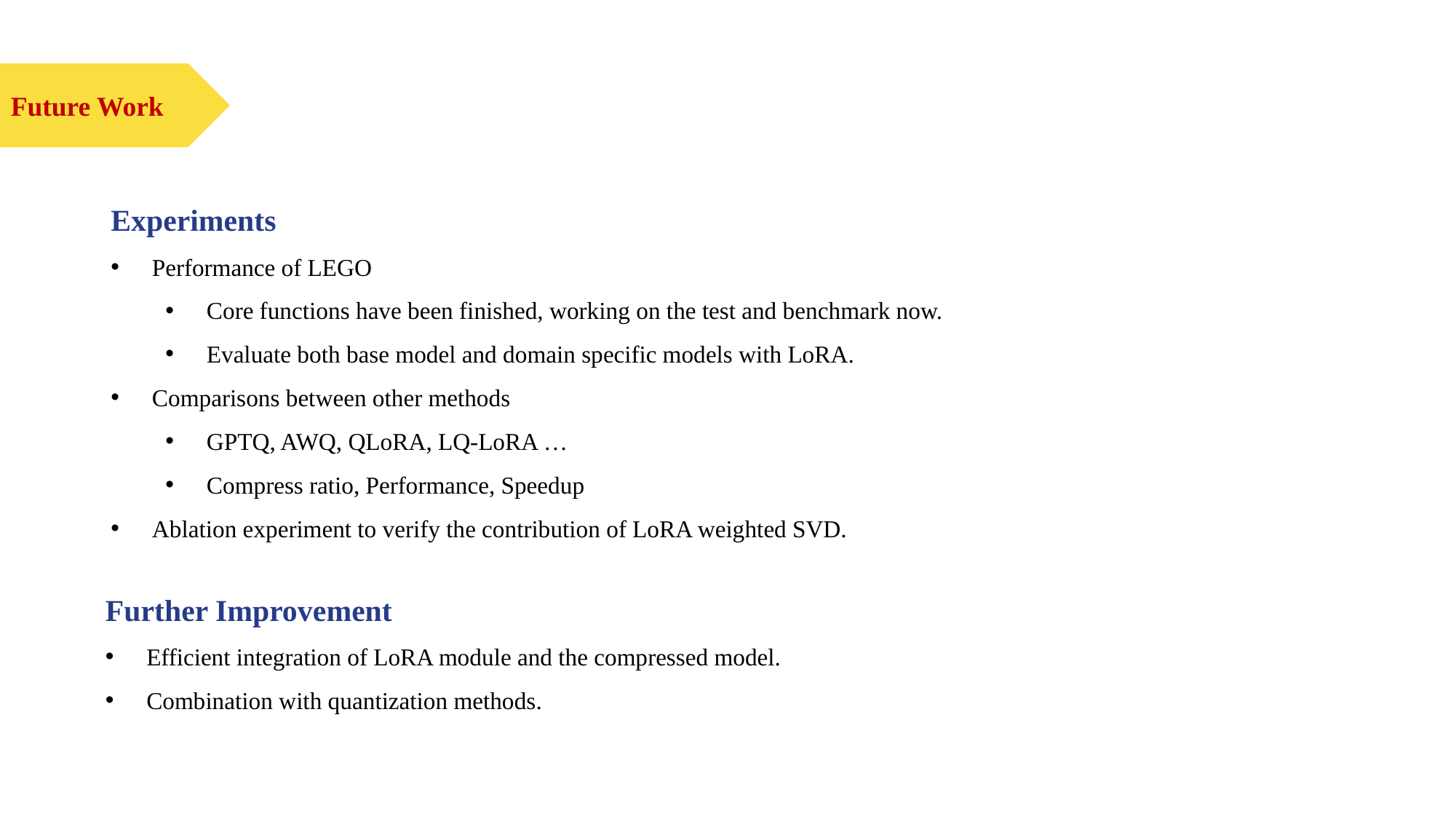

Future Work
Experiments
Performance of LEGO
Core functions have been finished, working on the test and benchmark now.
Evaluate both base model and domain specific models with LoRA.
Comparisons between other methods
GPTQ, AWQ, QLoRA, LQ-LoRA …
Compress ratio, Performance, Speedup
Ablation experiment to verify the contribution of LoRA weighted SVD.
Further Improvement
Efficient integration of LoRA module and the compressed model.
Combination with quantization methods.